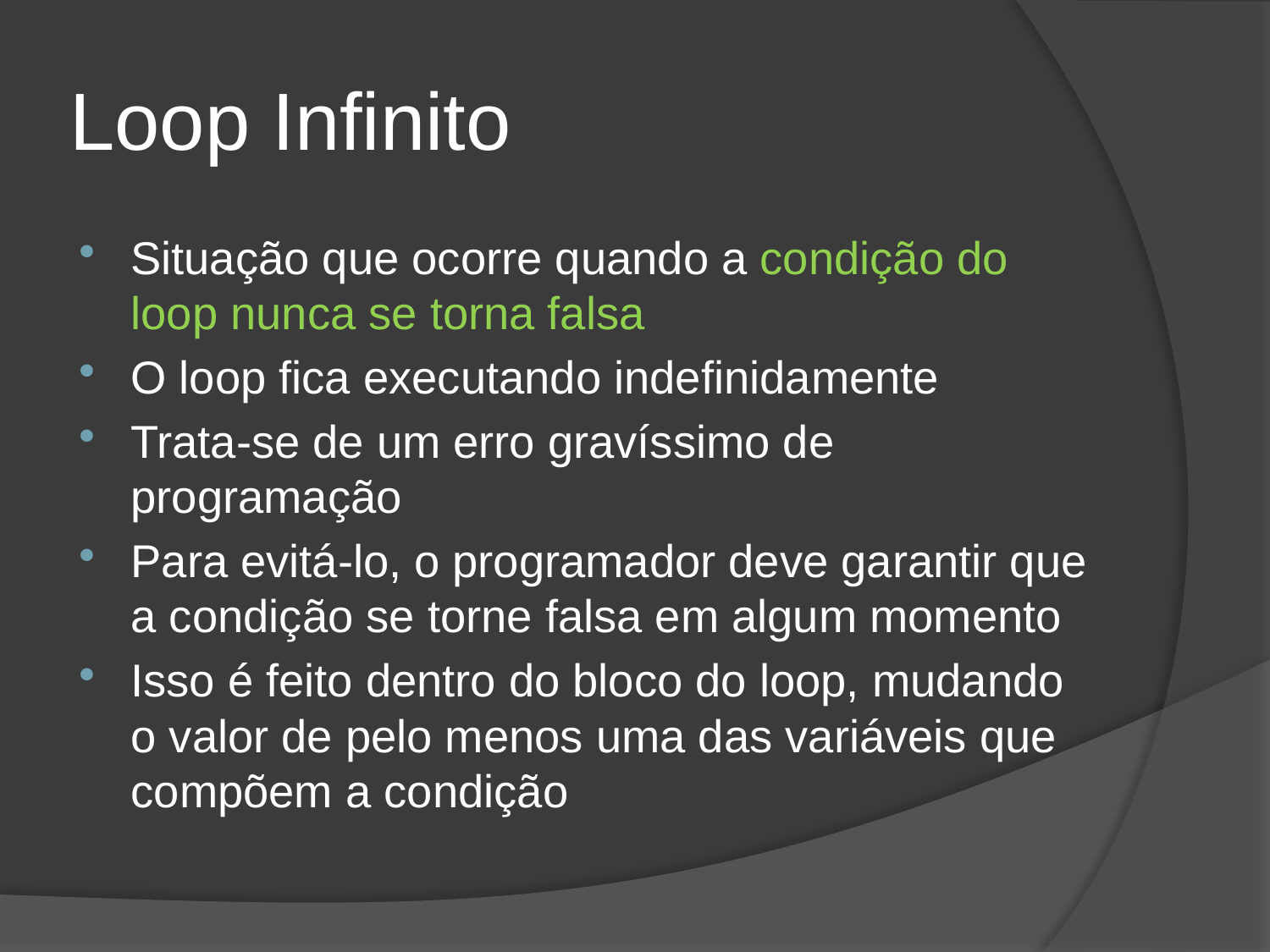

# Loop Infinito
Situação que ocorre quando a condição do loop nunca se torna falsa
O loop fica executando indefinidamente
Trata-se de um erro gravíssimo de programação
Para evitá-lo, o programador deve garantir que a condição se torne falsa em algum momento
Isso é feito dentro do bloco do loop, mudando o valor de pelo menos uma das variáveis que compõem a condição